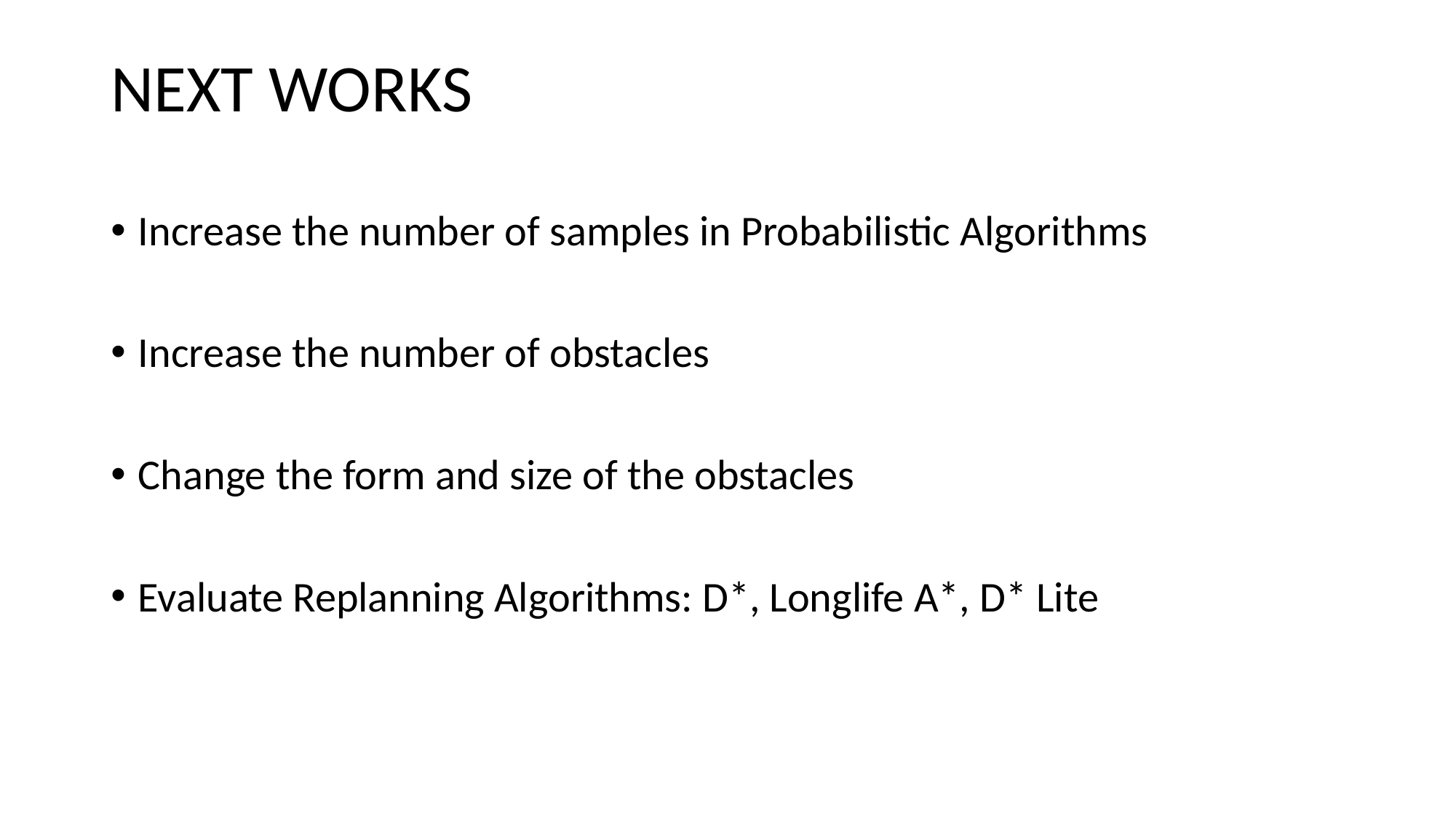

# NEXT WORKS

Increase the number of samples in Probabilistic Algorithms

Increase the number of obstacles

Change the form and size of the obstacles

Evaluate Replanning Algorithms: D*, Longlife A*, D* Lite